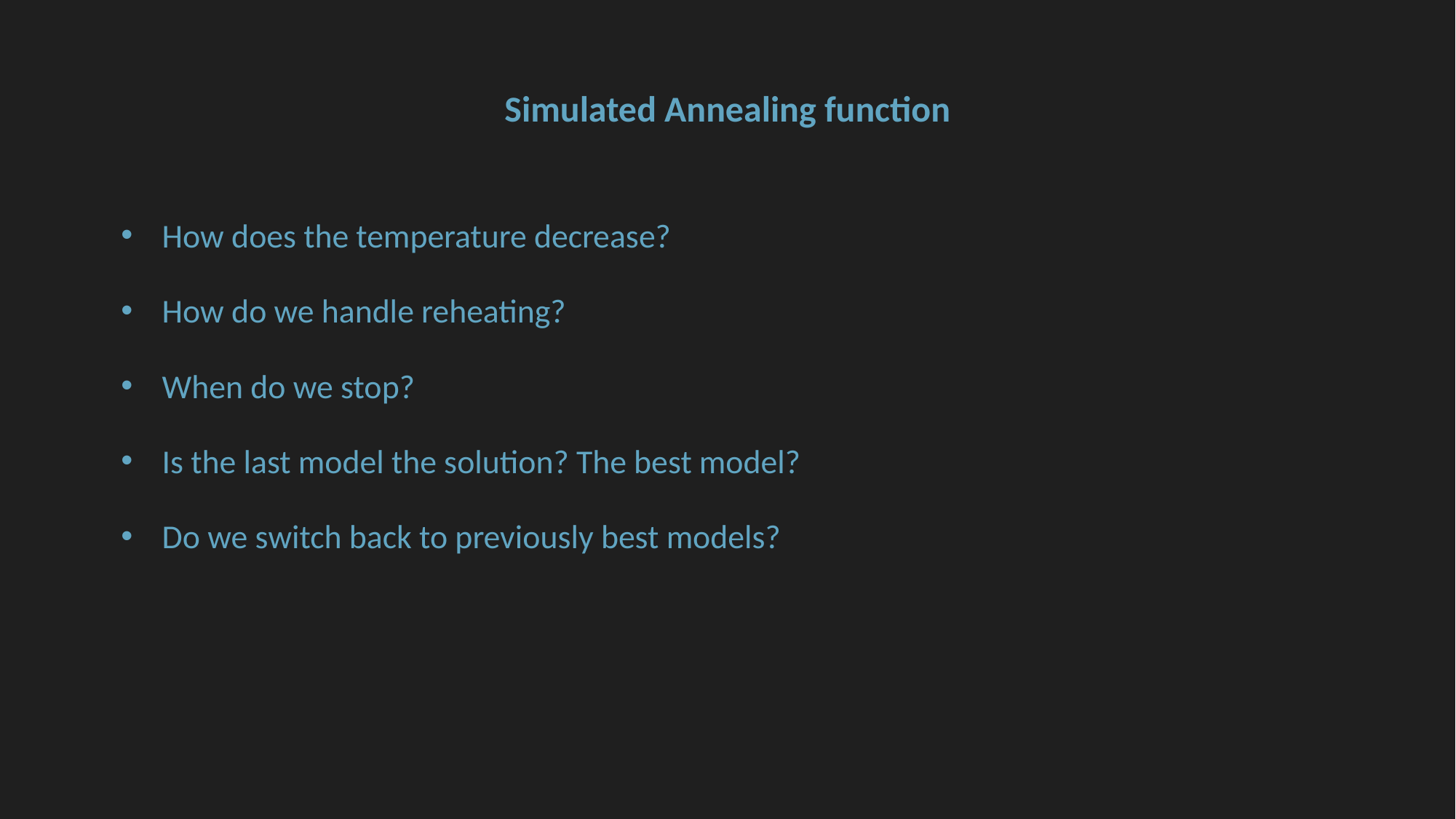

# Simulated Annealing function
How does the temperature decrease?
How do we handle reheating?
When do we stop?
Is the last model the solution? The best model?
Do we switch back to previously best models?